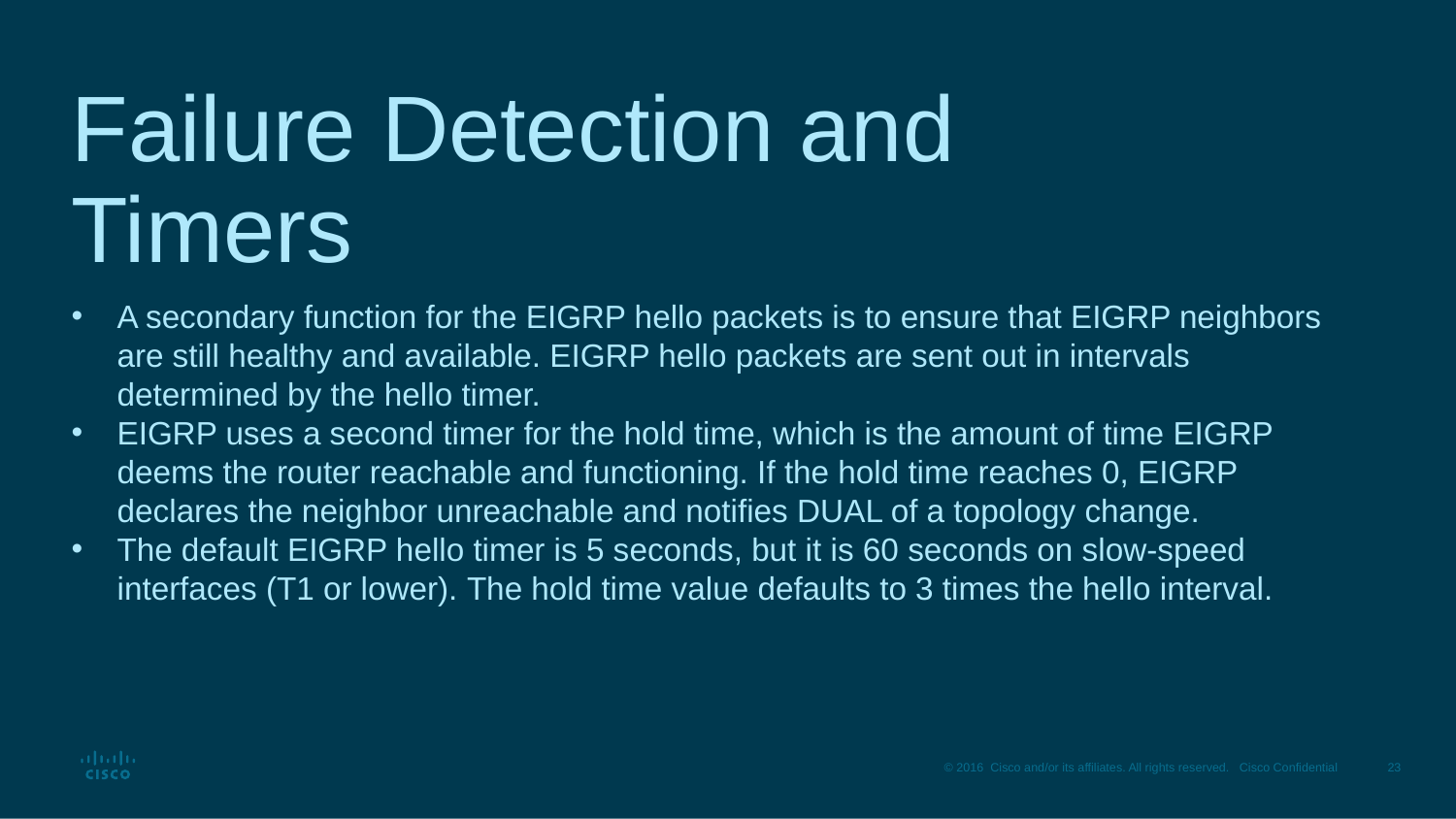

# Failure Detection and Timers
A secondary function for the EIGRP hello packets is to ensure that EIGRP neighbors are still healthy and available. EIGRP hello packets are sent out in intervals determined by the hello timer.
EIGRP uses a second timer for the hold time, which is the amount of time EIGRP deems the router reachable and functioning. If the hold time reaches 0, EIGRP declares the neighbor unreachable and notifies DUAL of a topology change.
The default EIGRP hello timer is 5 seconds, but it is 60 seconds on slow-speed interfaces (T1 or lower). The hold time value defaults to 3 times the hello interval.